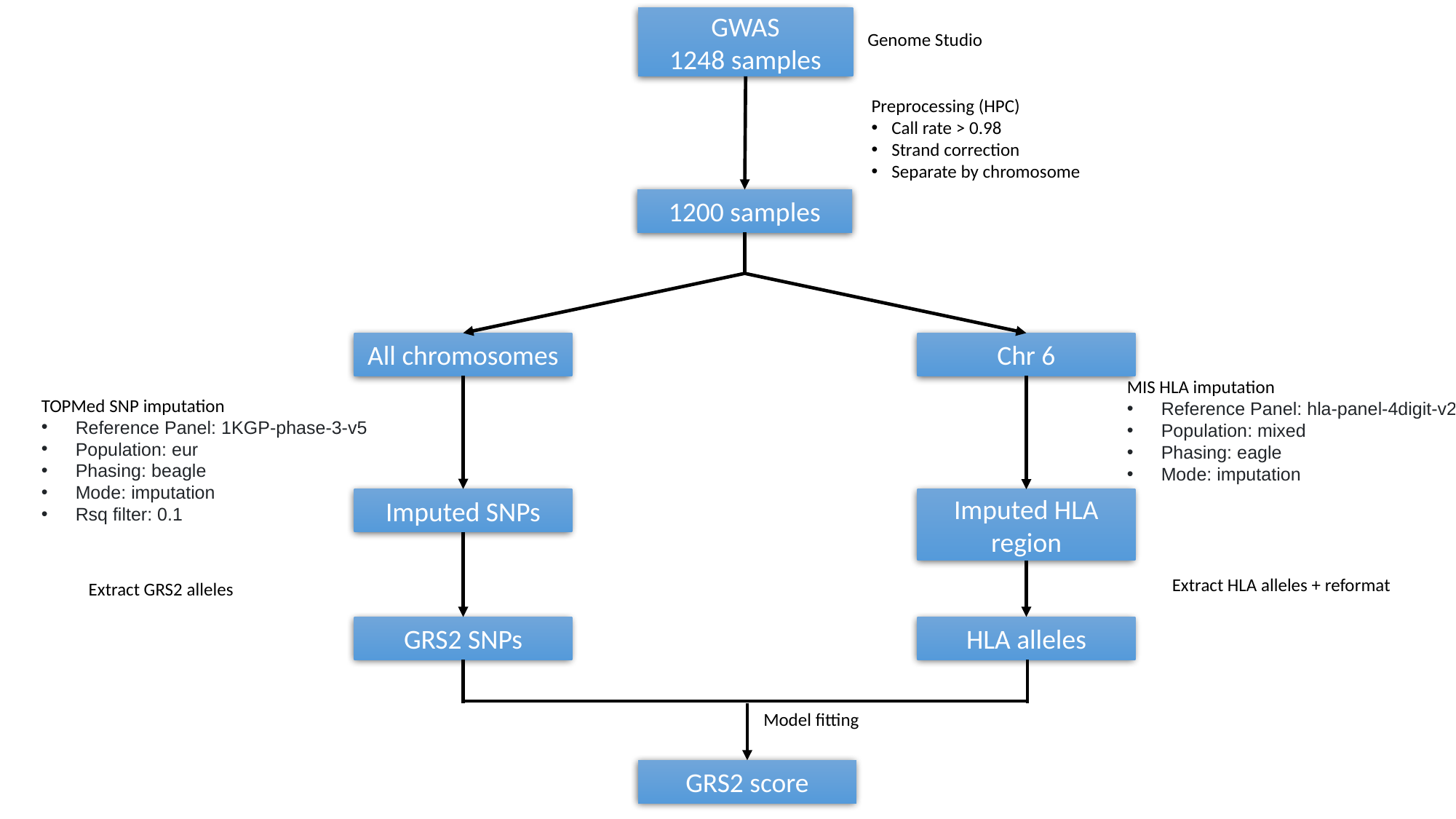

GWAS
1248 samples
Genome Studio
Preprocessing (HPC)
Call rate > 0.98
Strand correction
Separate by chromosome
1200 samples
All chromosomes
Chr 6
MIS HLA imputation
Reference Panel: hla-panel-4digit-v2
Population: mixed
Phasing: eagle
Mode: imputation
TOPMed SNP imputation
Reference Panel: 1KGP-phase-3-v5
Population: eur
Phasing: beagle
Mode: imputation
Rsq filter: 0.1
Imputed SNPs
Imputed HLA region
Extract HLA alleles + reformat
Extract GRS2 alleles
GRS2 SNPs
HLA alleles
Model fitting
GRS2 score